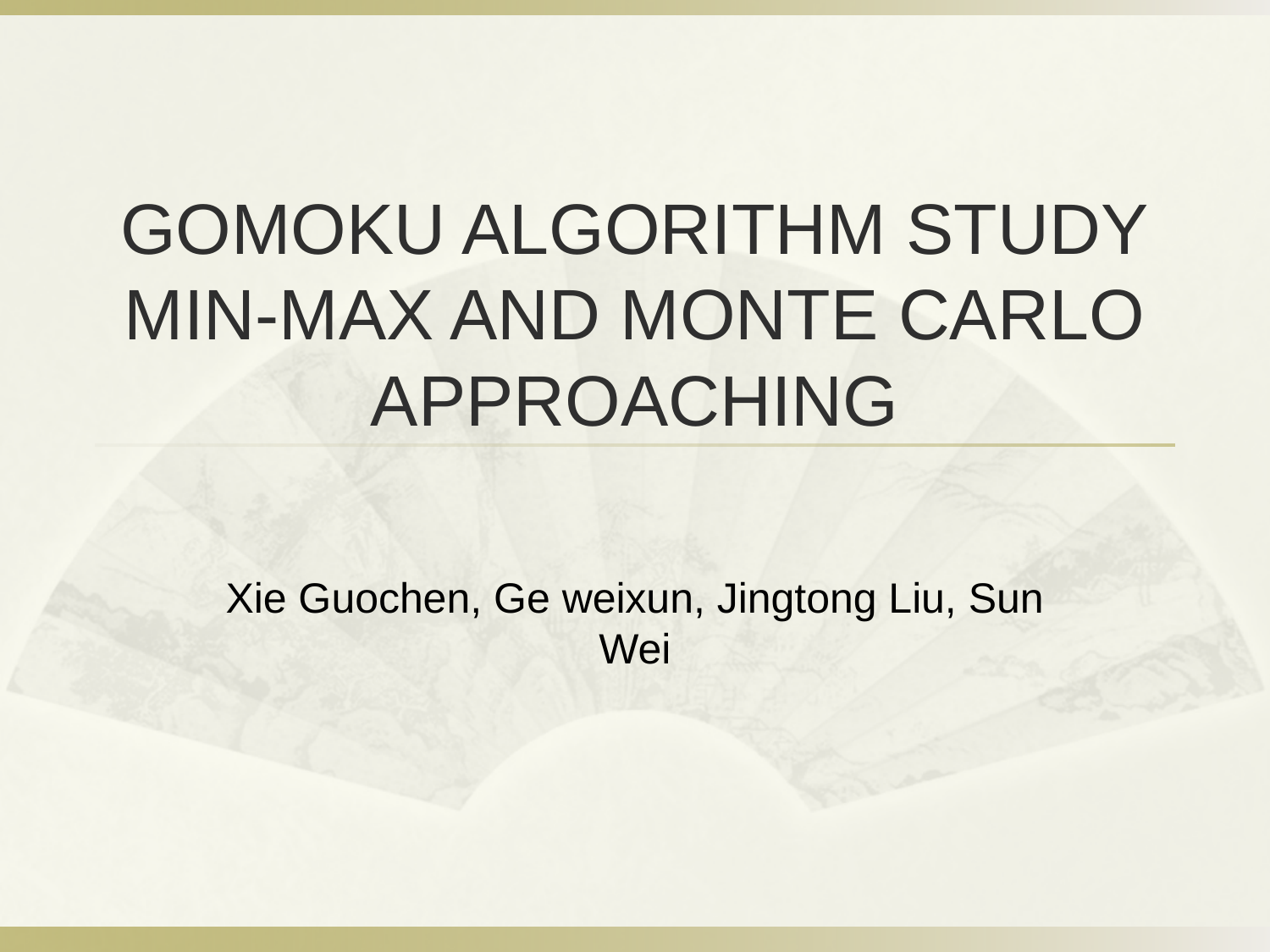

# GOMOKU ALGORITHM STUDY MIN-MAX AND MONTE CARLO APPROACHING

Xie Guochen, Ge weixun, Jingtong Liu, Sun Wei